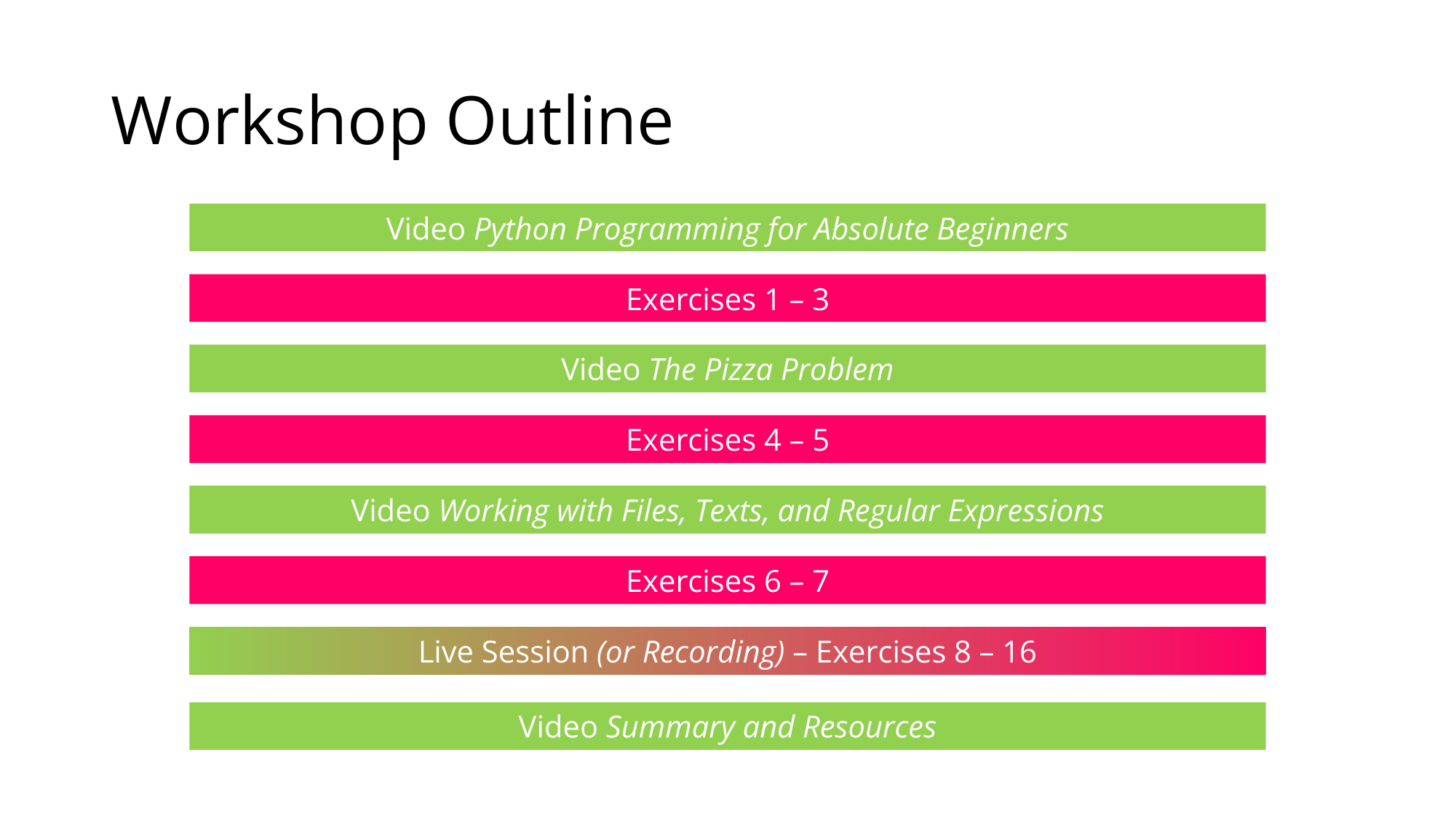

# Workshop Outline
Video Python Programming for Absolute Beginners
Exercises 1 – 3
Video The Pizza Problem
Exercises 4 – 5
Video Working with Files, Texts, and Regular Expressions
Exercises 6 – 7
Live Session (or Recording) – Exercises 8 – 16
Video Summary and Resources